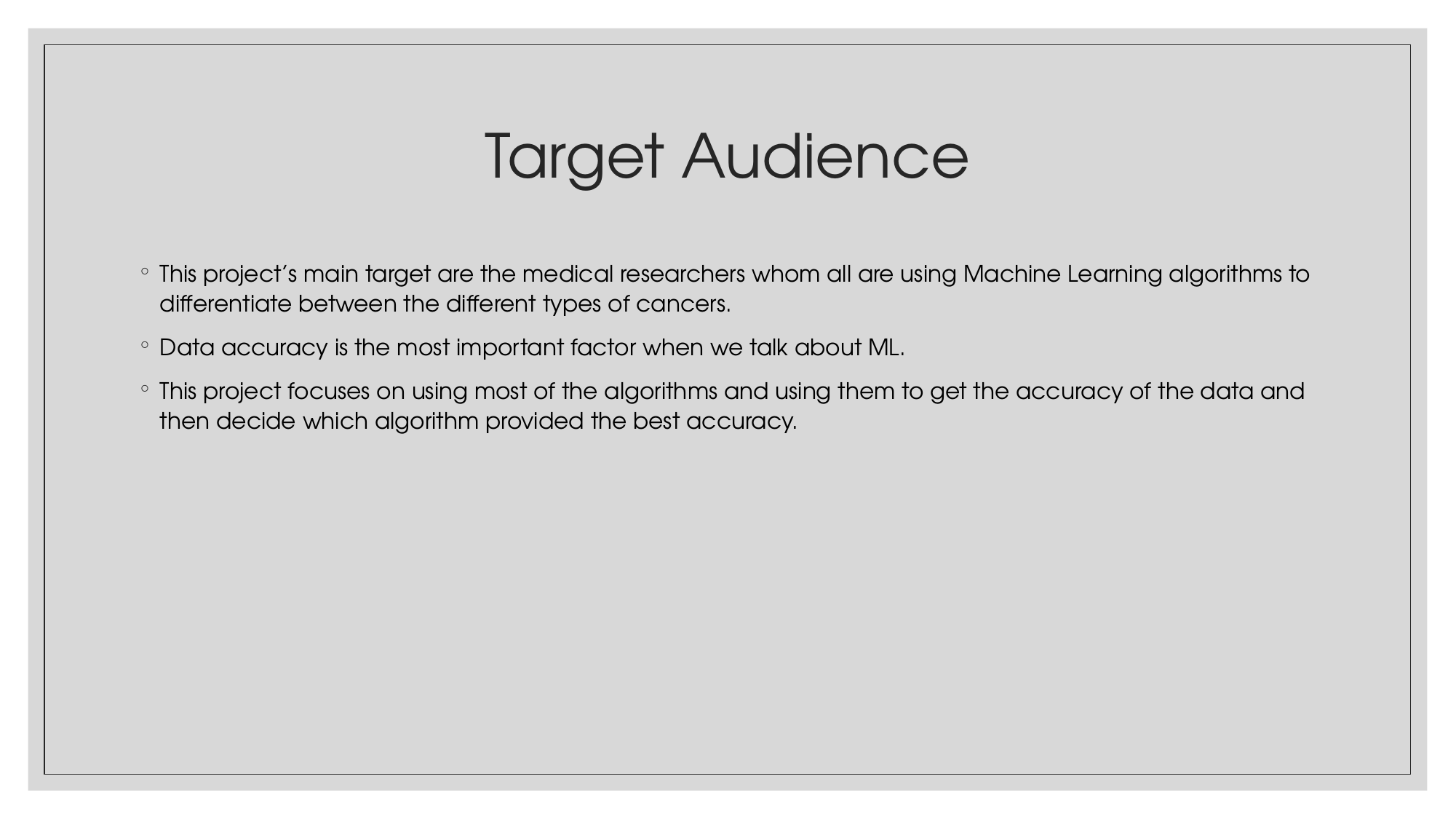

# Target Audience
This project’s main target are the medical researchers whom all are using Machine Learning algorithms to differentiate between the different types of cancers.
Data accuracy is the most important factor when we talk about ML.
This project focuses on using most of the algorithms and using them to get the accuracy of the data and then decide which algorithm provided the best accuracy.